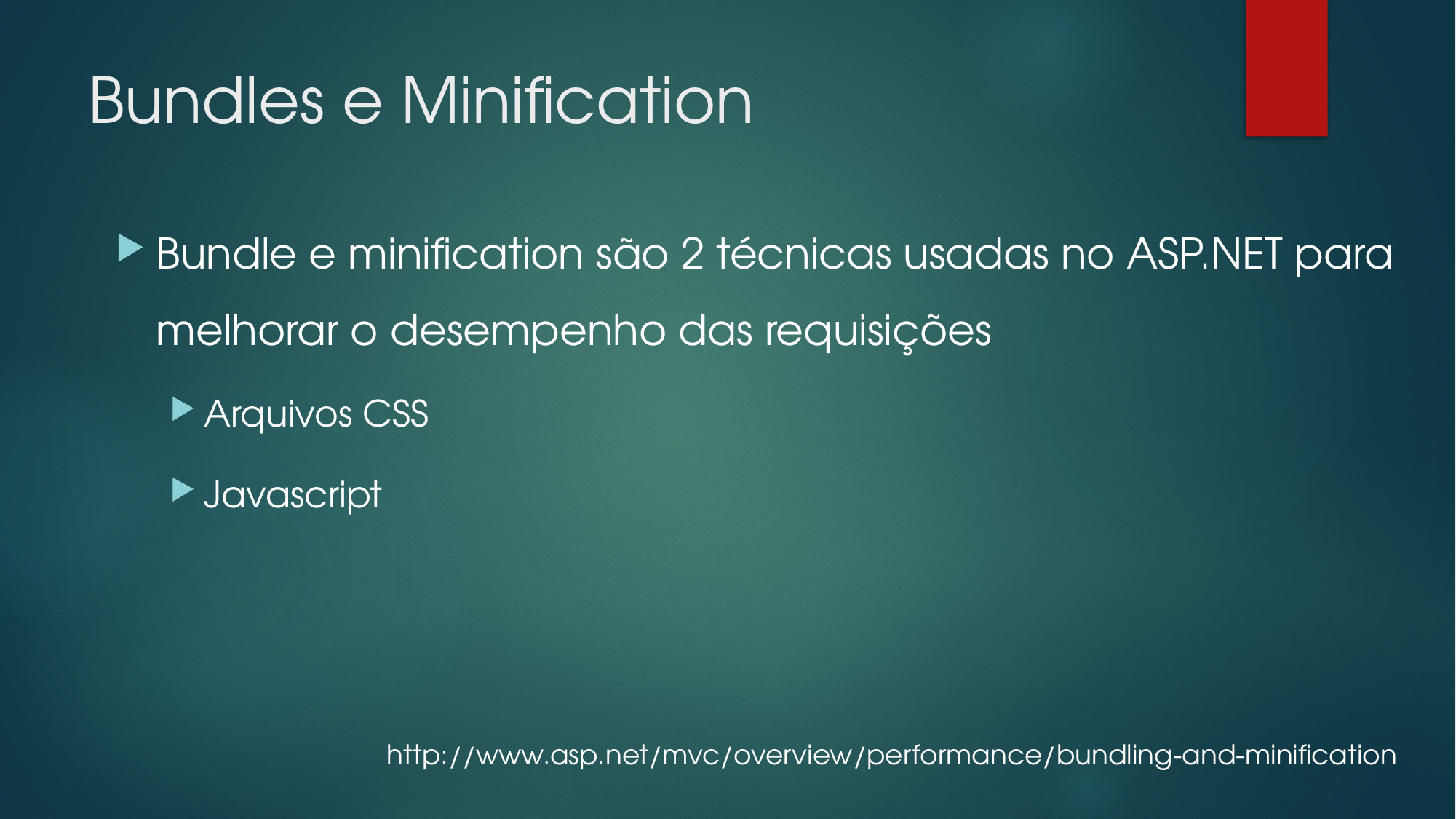

# Bundles e Minification
Bundle e minification são 2 técnicas usadas no ASP.NET para melhorar o desempenho das requisições
Arquivos CSS
Javascript
http://www.asp.net/mvc/overview/performance/bundling-and-minification